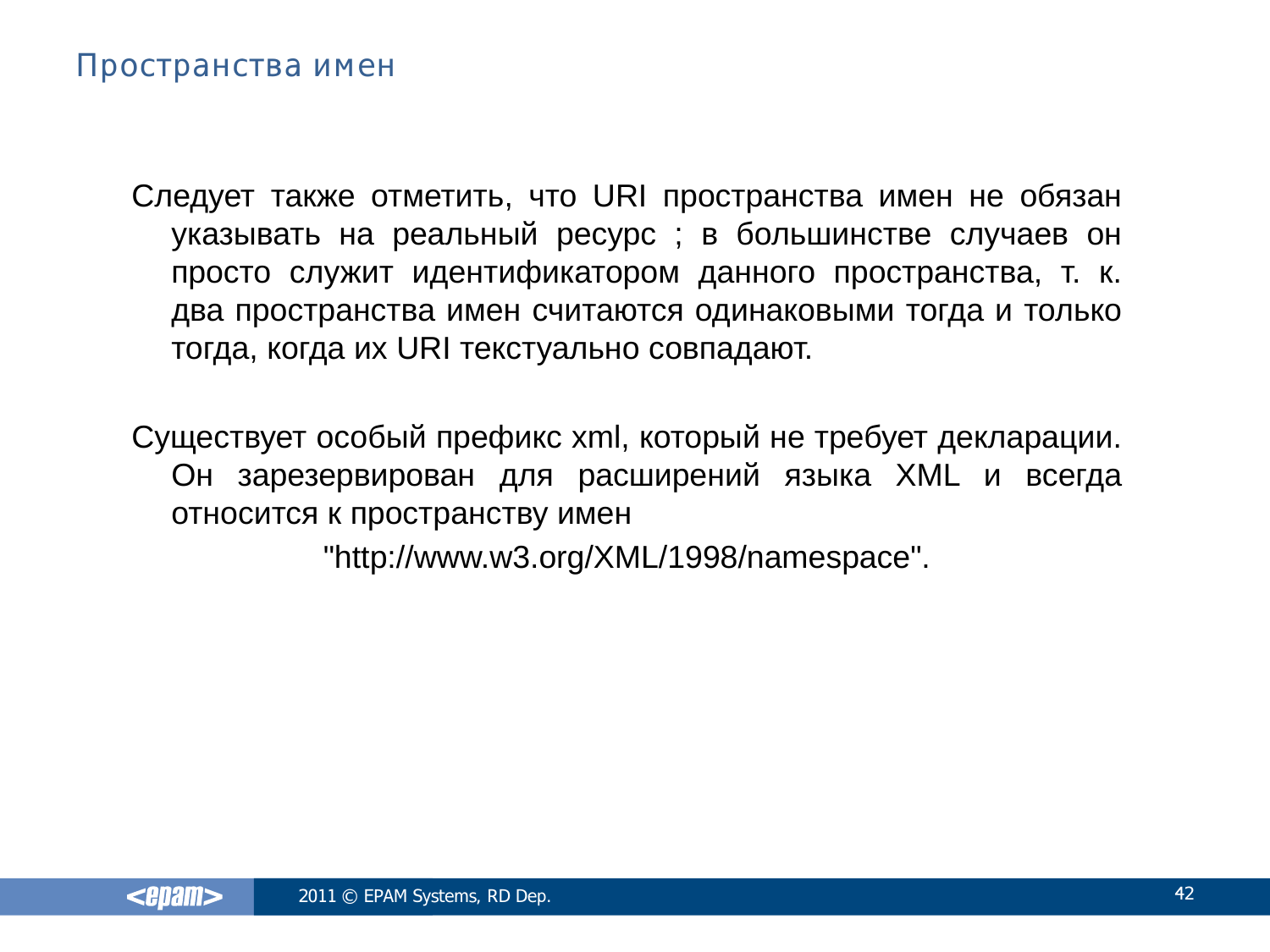

# Пространства имен
Следует также отметить, что URI пространства имен не обязан указывать на реальный ресурс ; в большинстве случаев он просто служит идентификатором данного пространства, т. к. два пространства имен считаются одинаковыми тогда и только тогда, когда их URI текстуально совпадают.

Существует особый префикс xml, который не требует декларации. Он зарезервирован для расширений языка XML и всегда относится к пространству имен
 "http://www.w3.org/XML/1998/namespace".
42
2011 © EPAM Systems, RD Dep.